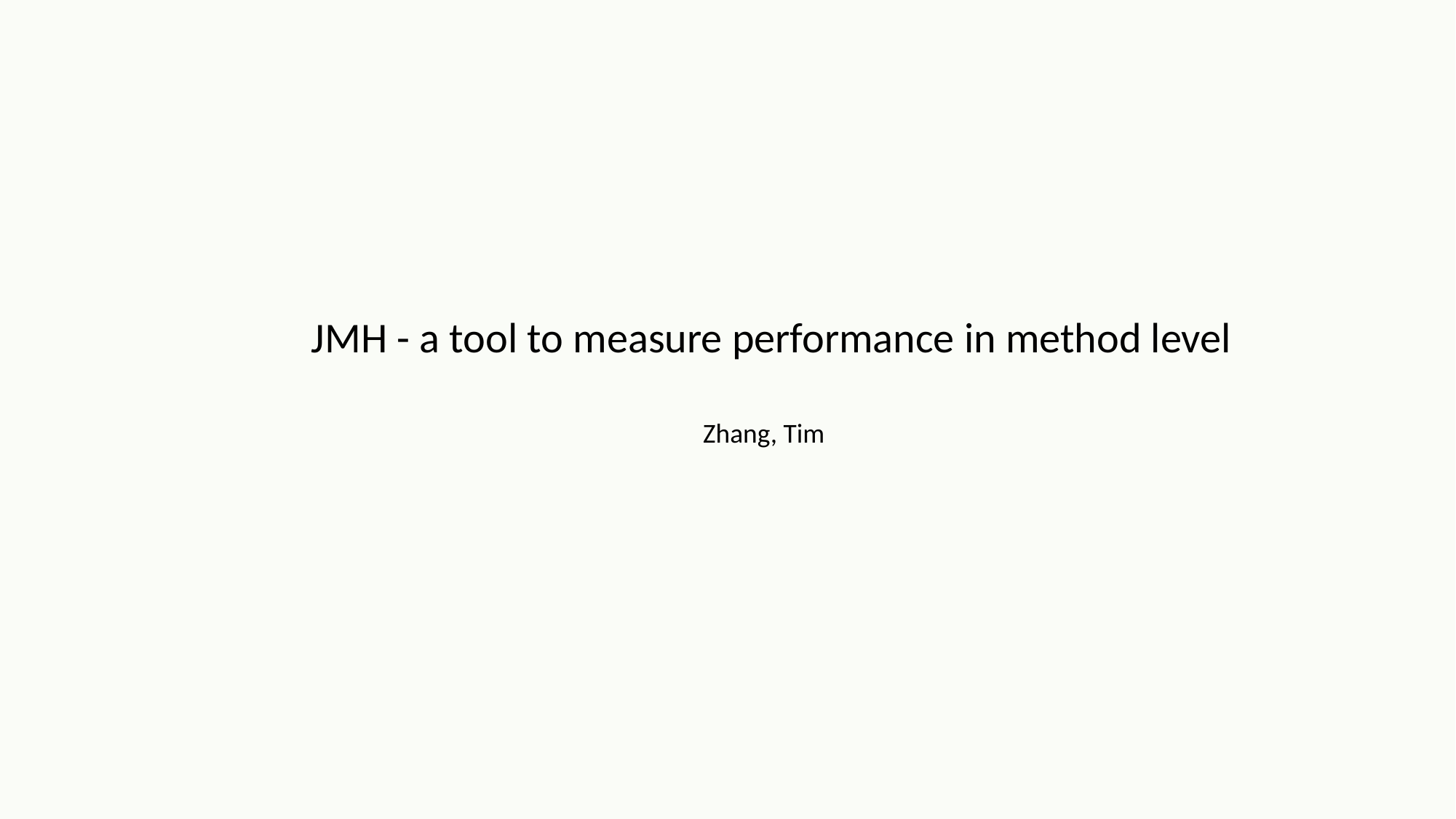

JMH - a tool to measure performance in method level
Zhang, Tim